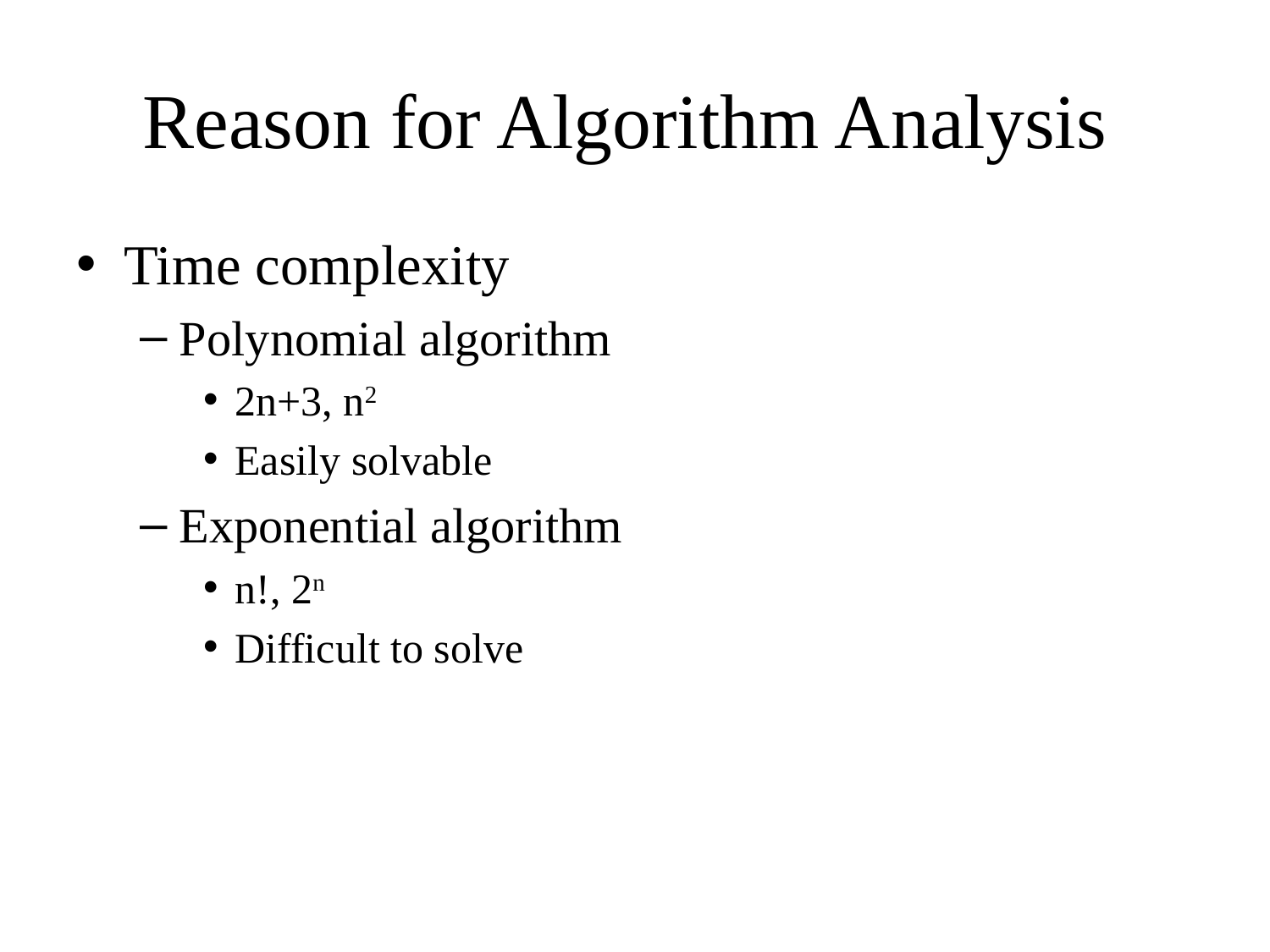

# Reason for Algorithm Analysis
Time complexity
Polynomial algorithm
2n+3, n2
Easily solvable
Exponential algorithm
n!, 2n
Difficult to solve